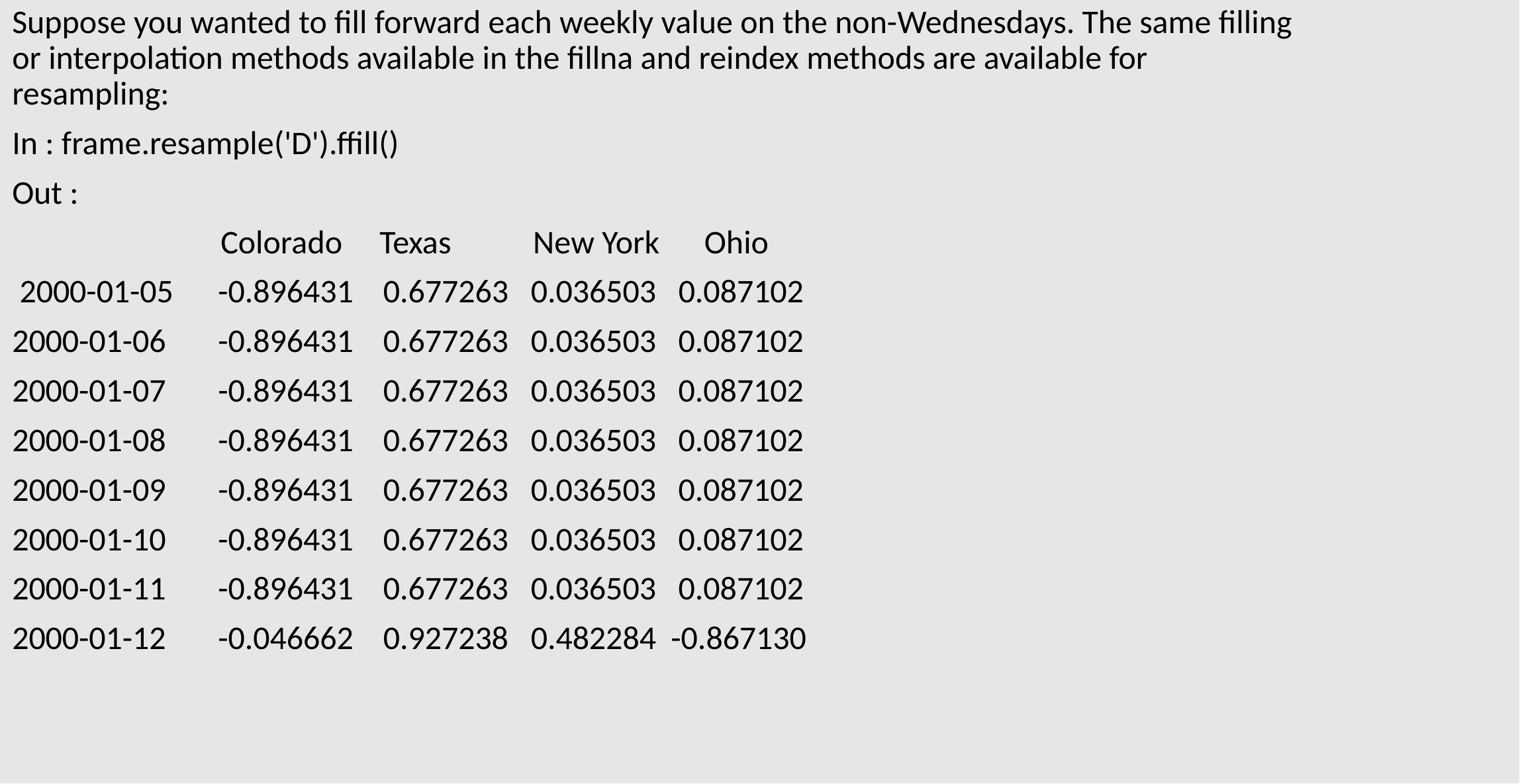

Suppose you wanted to fill forward each weekly value on the non-Wednesdays. The same filling or interpolation methods available in the fillna and reindex methods are available for resampling:
In : frame.resample('D').ffill()
Out :
                            Colorado     Texas           New York      Ohio
 2000-01-05      -0.896431    0.677263   0.036503   0.087102
2000-01-06       -0.896431    0.677263   0.036503   0.087102
2000-01-07       -0.896431    0.677263   0.036503   0.087102
2000-01-08       -0.896431    0.677263   0.036503   0.087102
2000-01-09       -0.896431    0.677263   0.036503   0.087102
2000-01-10       -0.896431    0.677263   0.036503   0.087102
2000-01-11       -0.896431    0.677263   0.036503   0.087102
2000-01-12       -0.046662    0.927238   0.482284  -0.867130